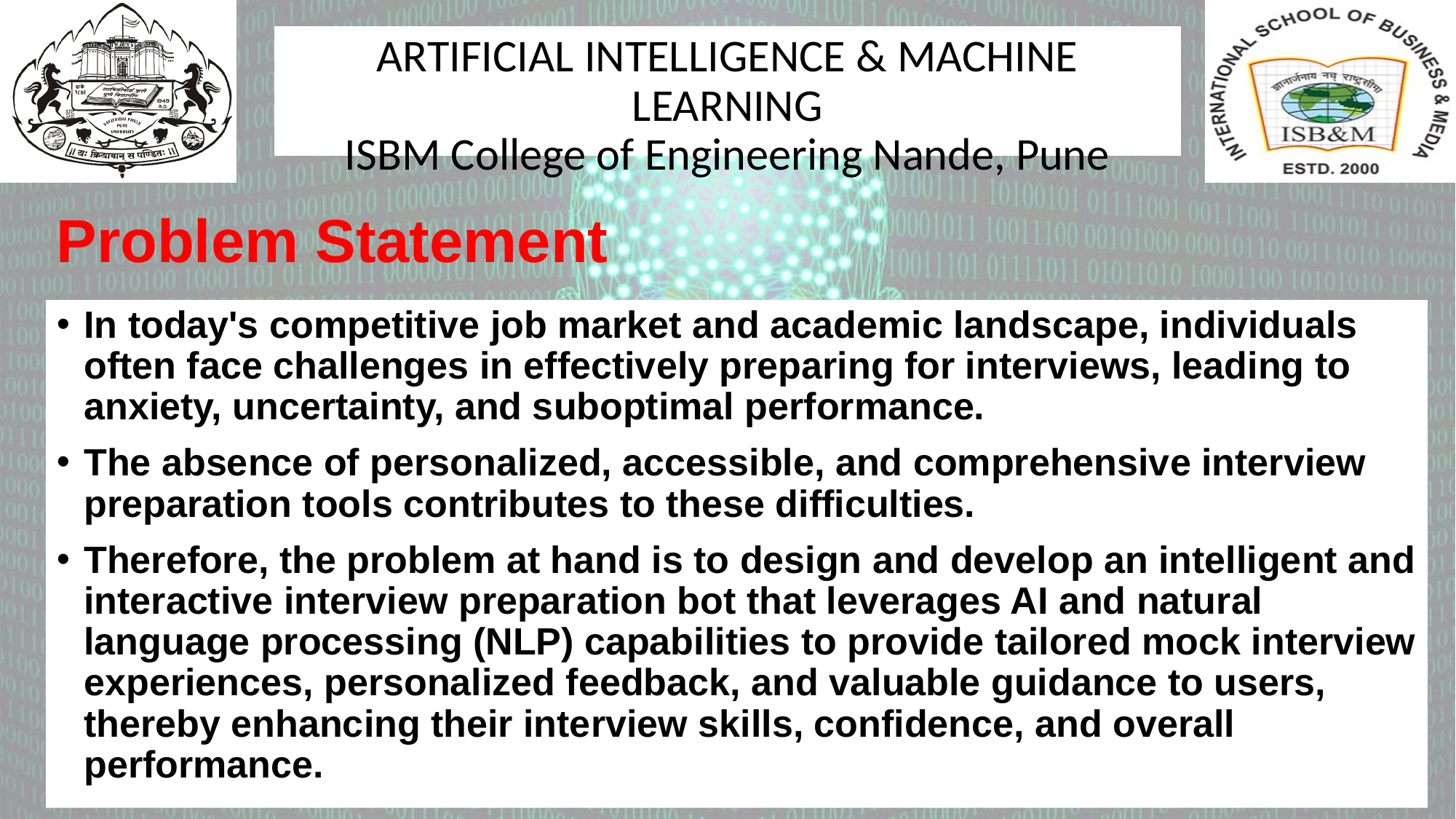

Problem Statement
In today's competitive job market and academic landscape, individuals often face challenges in effectively preparing for interviews, leading to anxiety, uncertainty, and suboptimal performance.
The absence of personalized, accessible, and comprehensive interview preparation tools contributes to these difficulties.
Therefore, the problem at hand is to design and develop an intelligent and interactive interview preparation bot that leverages AI and natural language processing (NLP) capabilities to provide tailored mock interview experiences, personalized feedback, and valuable guidance to users, thereby enhancing their interview skills, confidence, and overall performance.